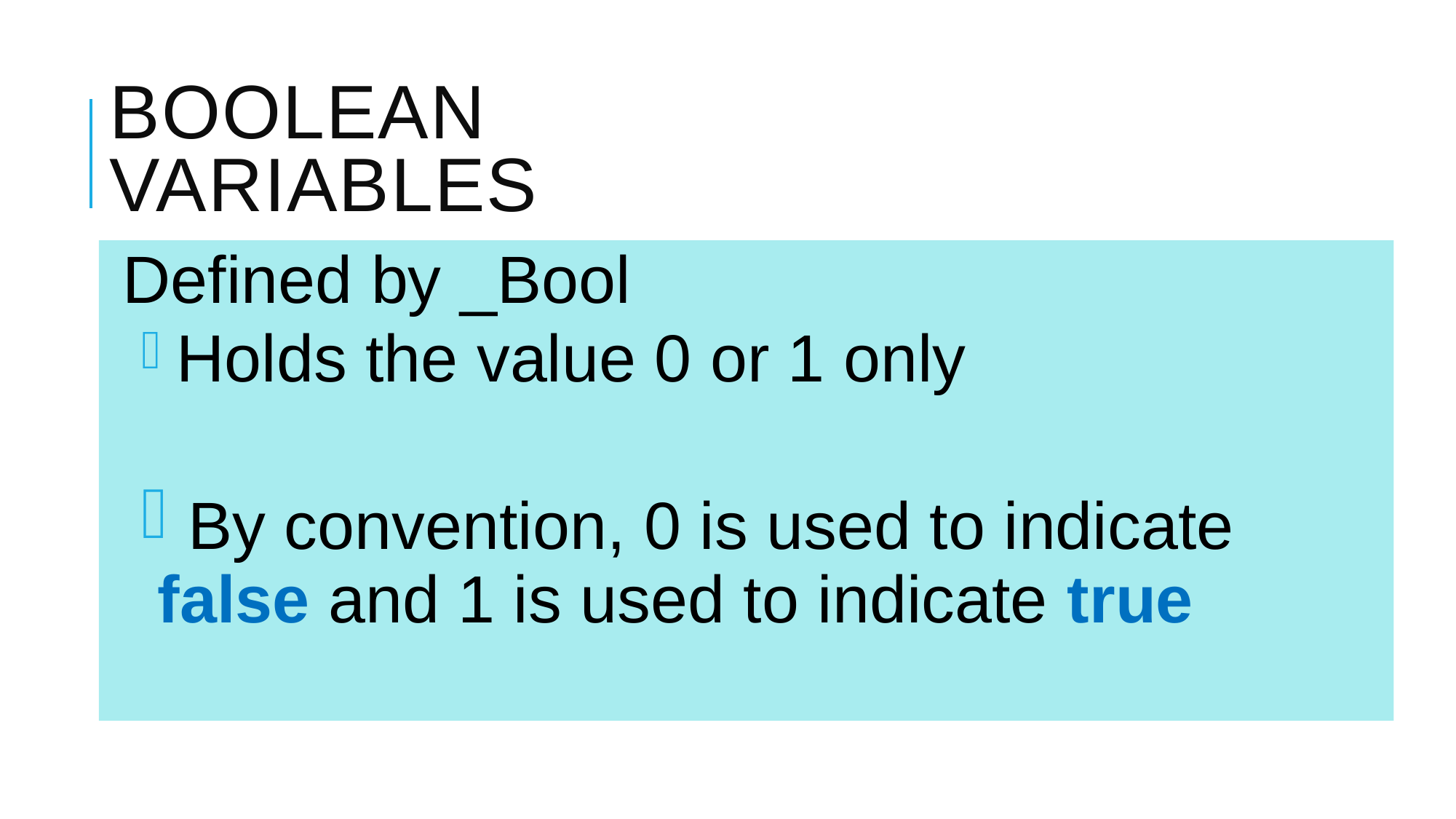

# Boolean variables
Defined by _Bool
 Holds the value 0 or 1 only

 By convention, 0 is used to indicate false and 1 is used to indicate true